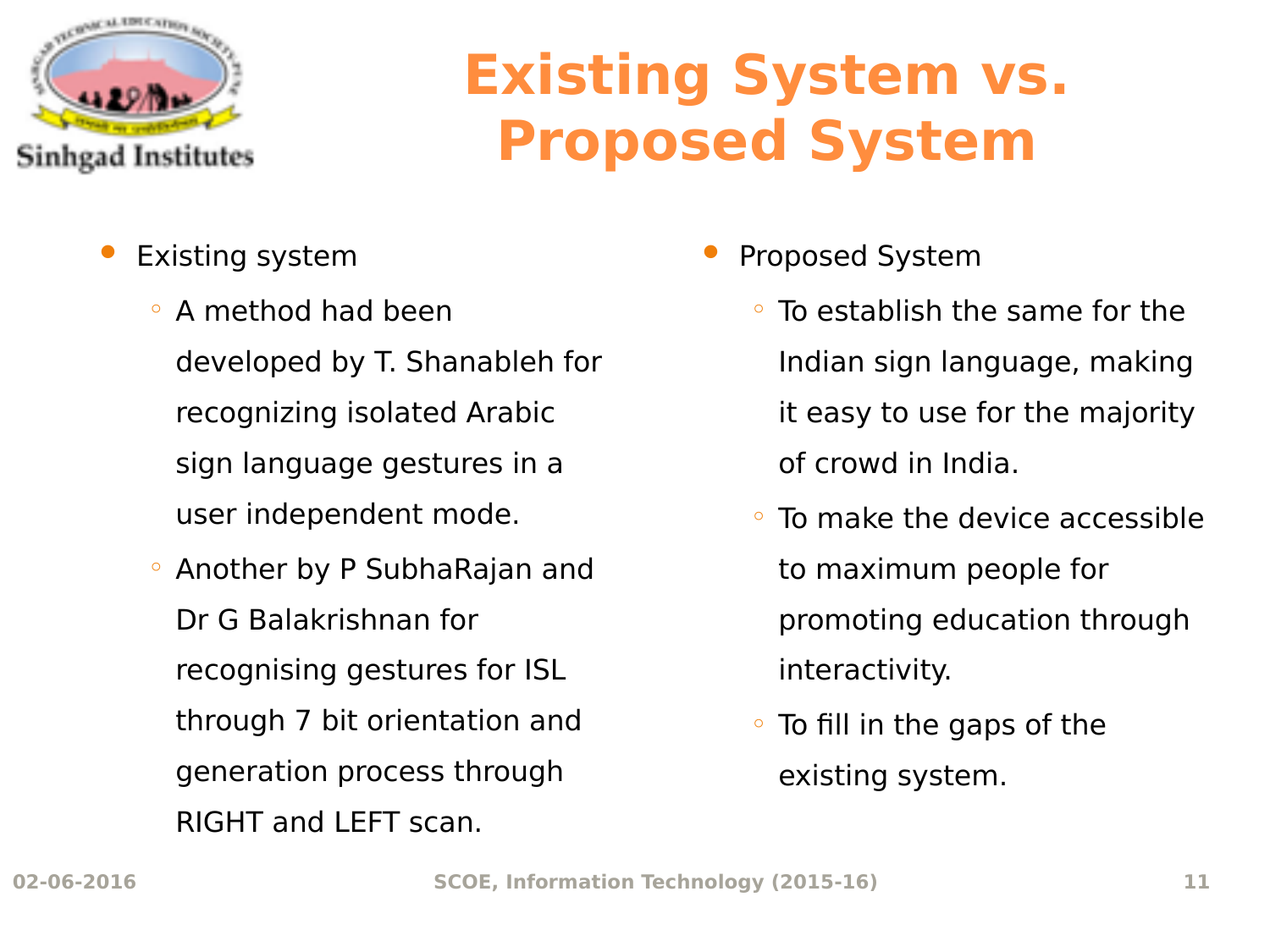

# Existing System vs. Proposed System
Existing system
A method had been developed by T. Shanableh for recognizing isolated Arabic sign language gestures in a user independent mode.
Another by P SubhaRajan and Dr G Balakrishnan for recognising gestures for ISL through 7 bit orientation and generation process through RIGHT and LEFT scan.

Proposed System
To establish the same for the Indian sign language, making it easy to use for the majority of crowd in India.
To make the device accessible to maximum people for promoting education through interactivity.
To fill in the gaps of the existing system.
02-06-2016
SCOE, Information Technology (2015-16)
11